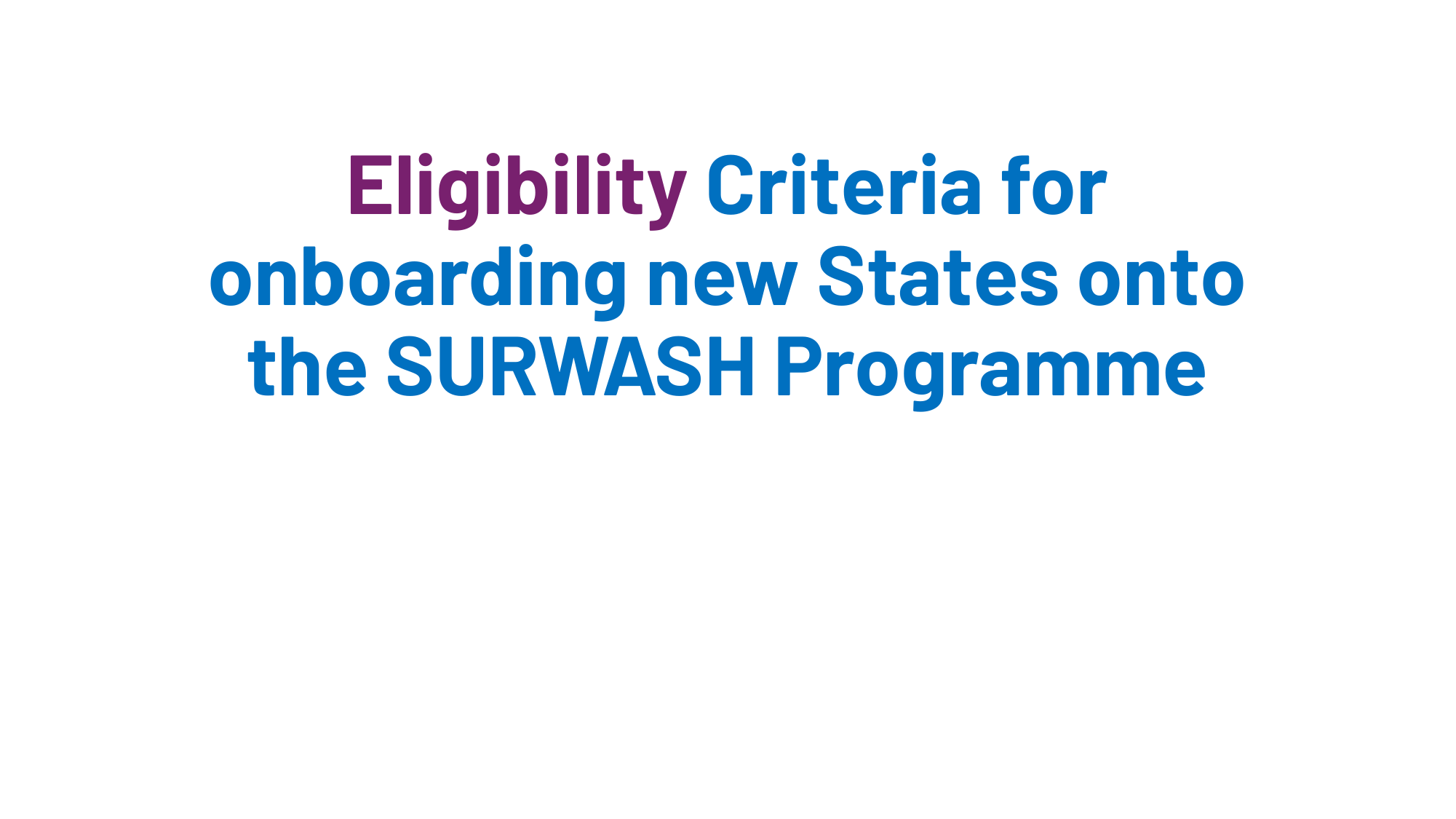

# Eligibility Criteria for onboarding new States onto the SURWASH Programme